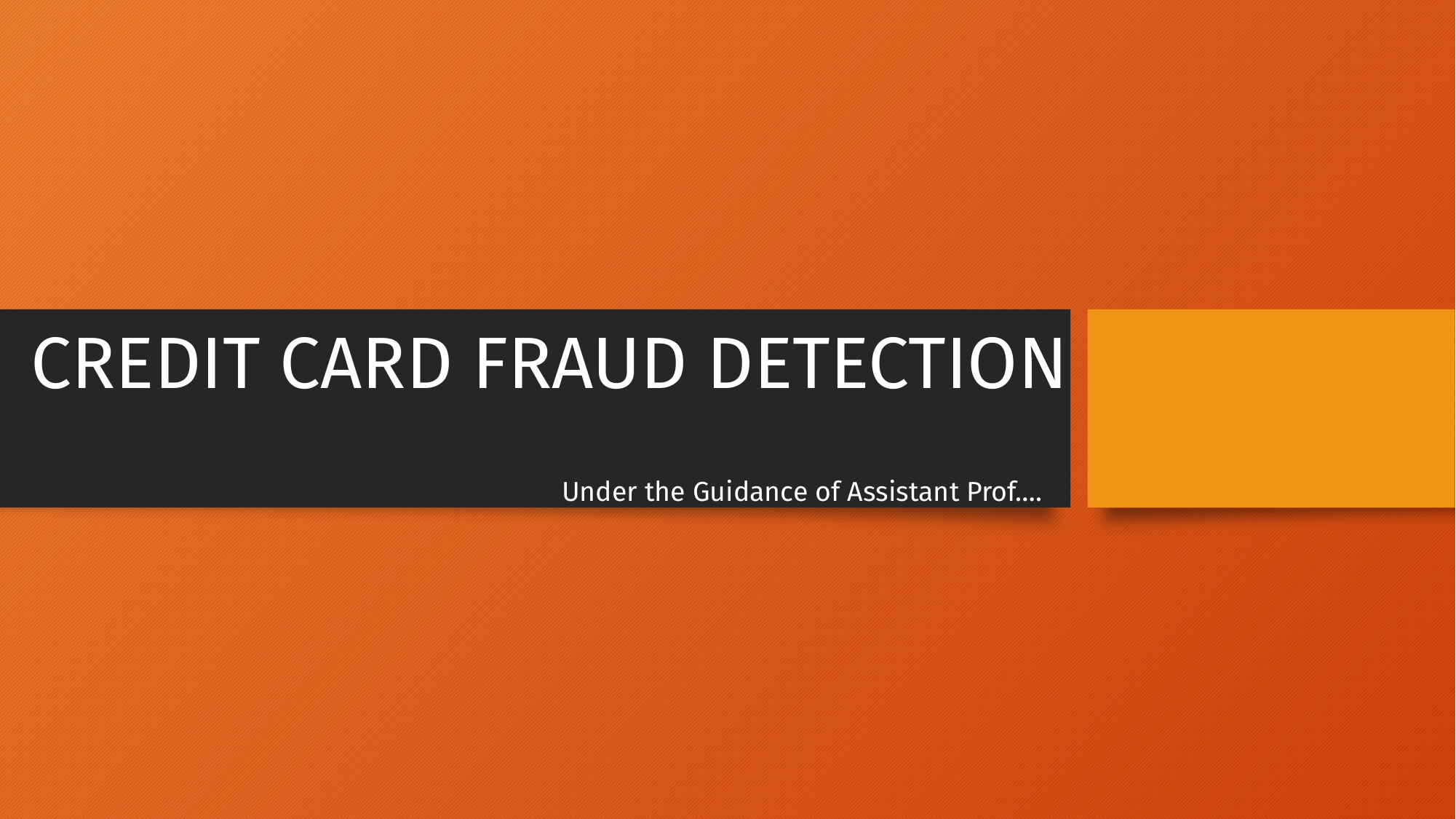

# CREDIT CARD FRAUD DETECTION
Under the Guidance of Assistant Prof….